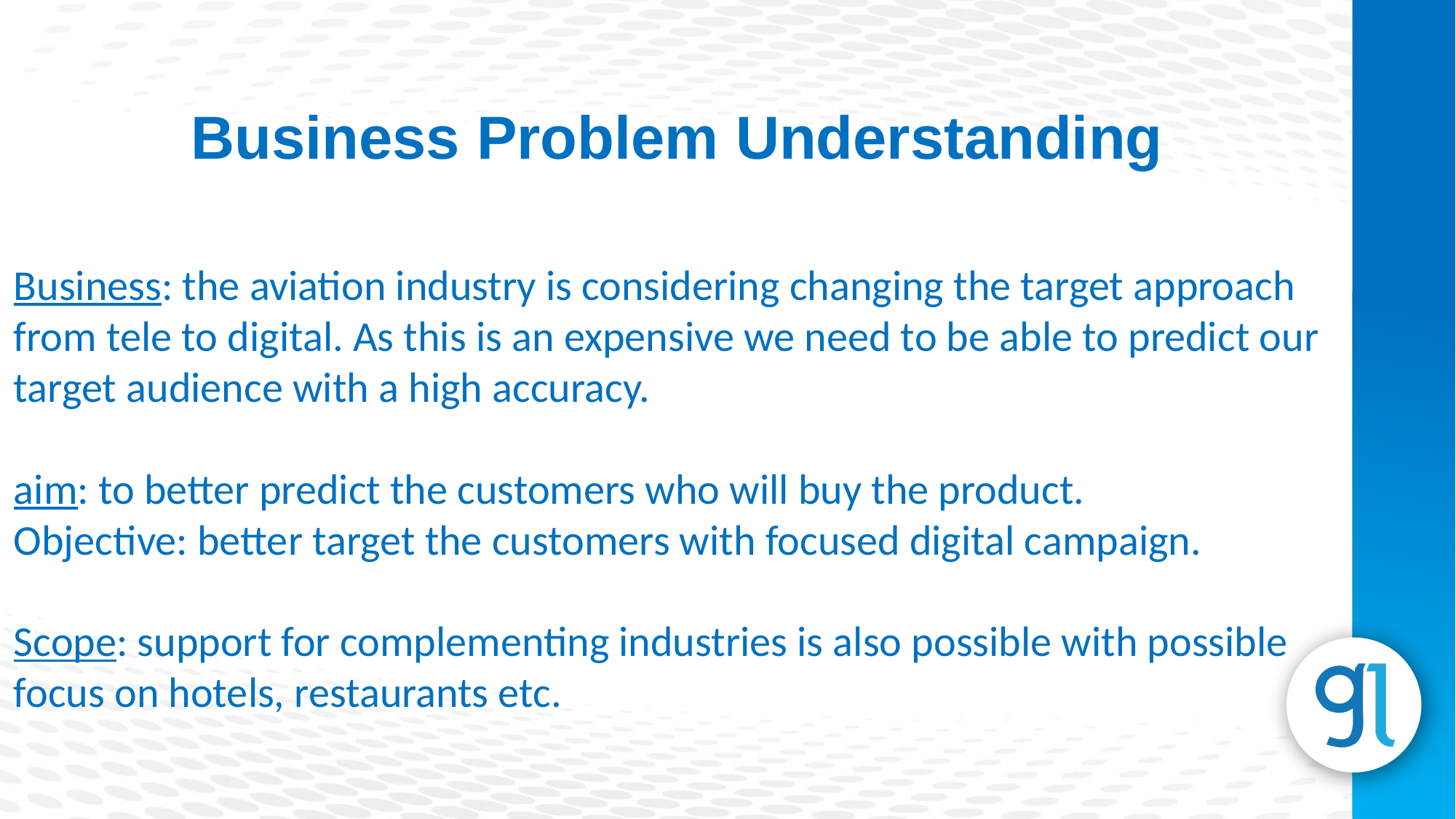

Business Problem Understanding
Business: the aviation industry is considering changing the target approach from tele to digital. As this is an expensive we need to be able to predict our target audience with a high accuracy.

aim: to better predict the customers who will buy the product.
Objective: better target the customers with focused digital campaign.

Scope: support for complementing industries is also possible with possible focus on hotels, restaurants etc.